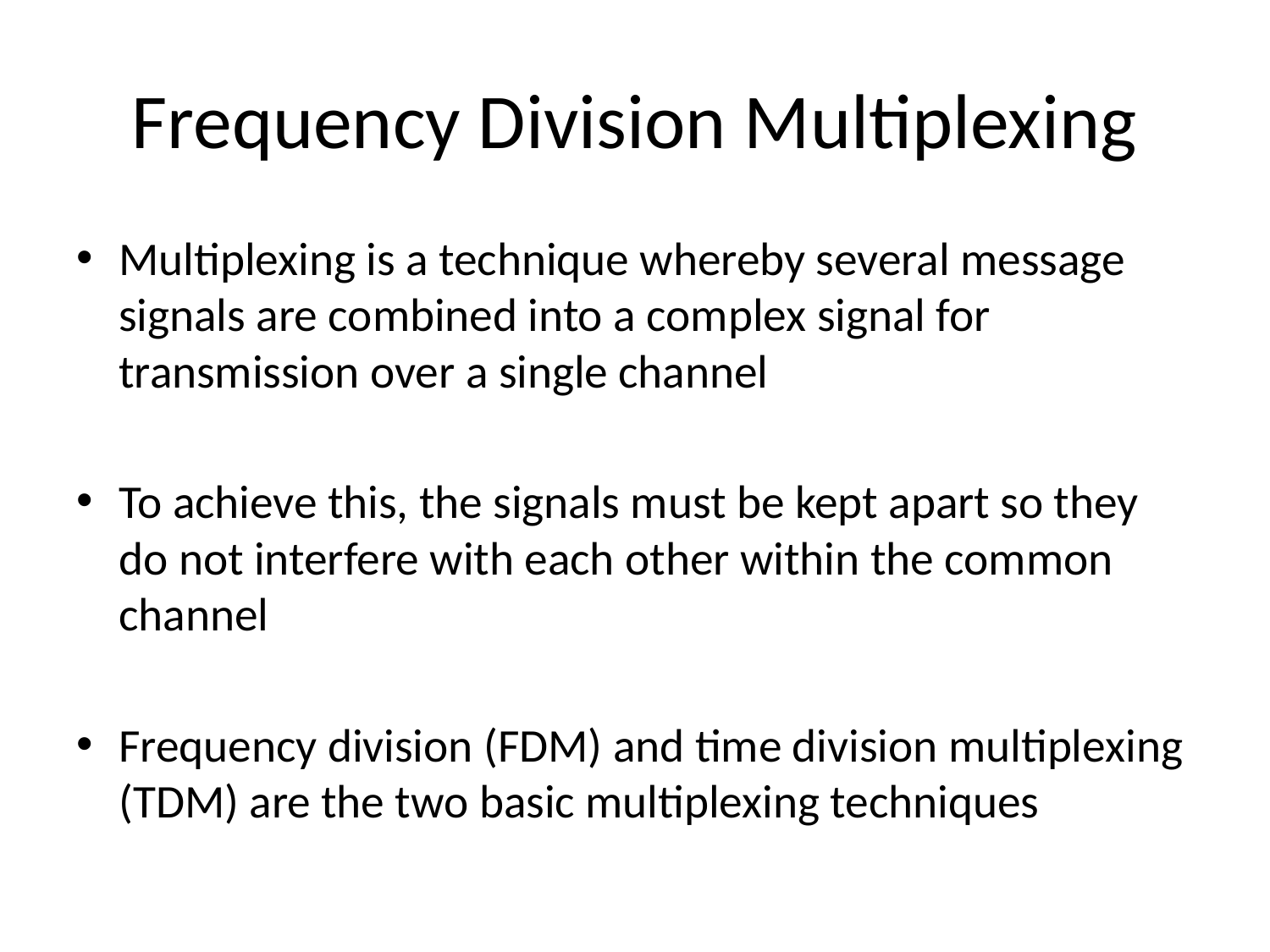

# Frequency Division Multiplexing
Multiplexing is a technique whereby several message signals are combined into a complex signal for transmission over a single channel

To achieve this, the signals must be kept apart so they do not interfere with each other within the common channel

Frequency division (FDM) and time division multiplexing (TDM) are the two basic multiplexing techniques